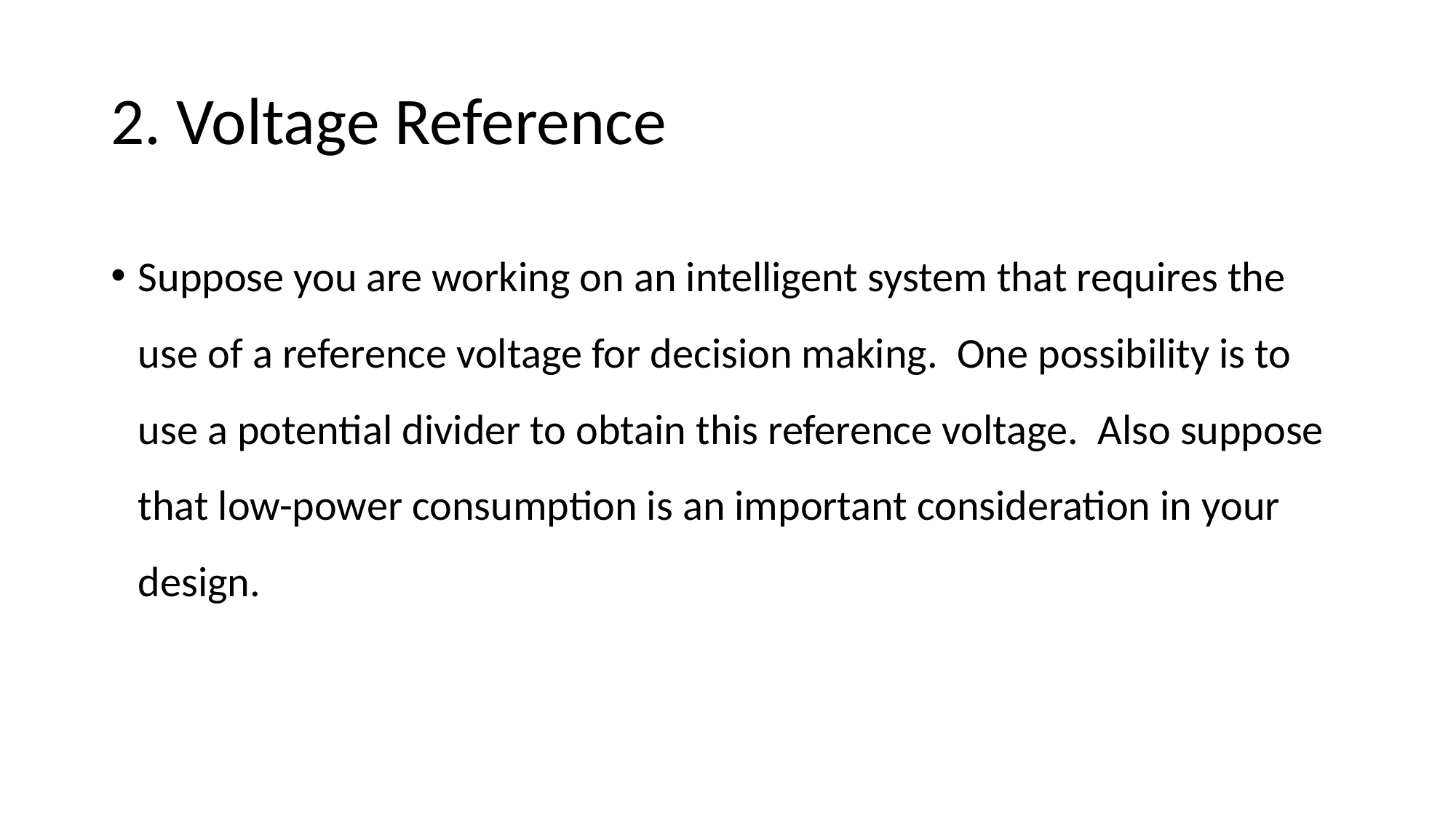

# 2. Voltage Reference
Suppose you are working on an intelligent system that requires the use of a reference voltage for decision making.  One possibility is to use a potential divider to obtain this reference voltage.  Also suppose that low-power consumption is an important consideration in your design.